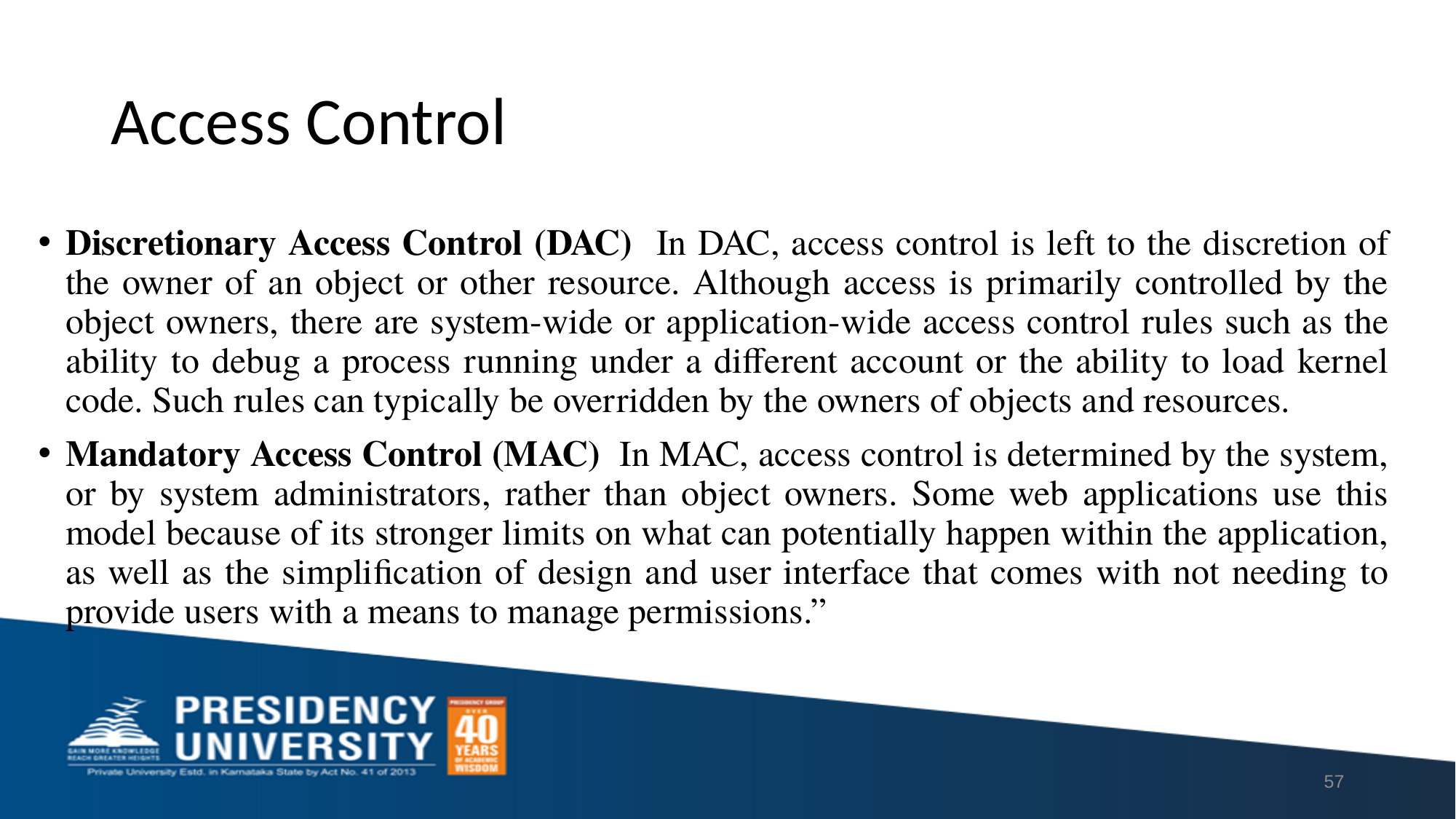

# Access Control
Discretionary Access Control (DAC)  In DAC, access control is left to the discretion of the owner of an object or other resource. Although access is primarily controlled by the object owners, there are system-wide or application-wide access control rules such as the ability to debug a process running under a different account or the ability to load kernel code. Such rules can typically be overridden by the owners of objects and resources.
Mandatory Access Control (MAC)  In MAC, access control is determined by the system, or by system administrators, rather than object owners. Some web applications use this model because of its stronger limits on what can potentially happen within the application, as well as the simplification of design and user interface that comes with not needing to provide users with a means to manage permissions.”
57